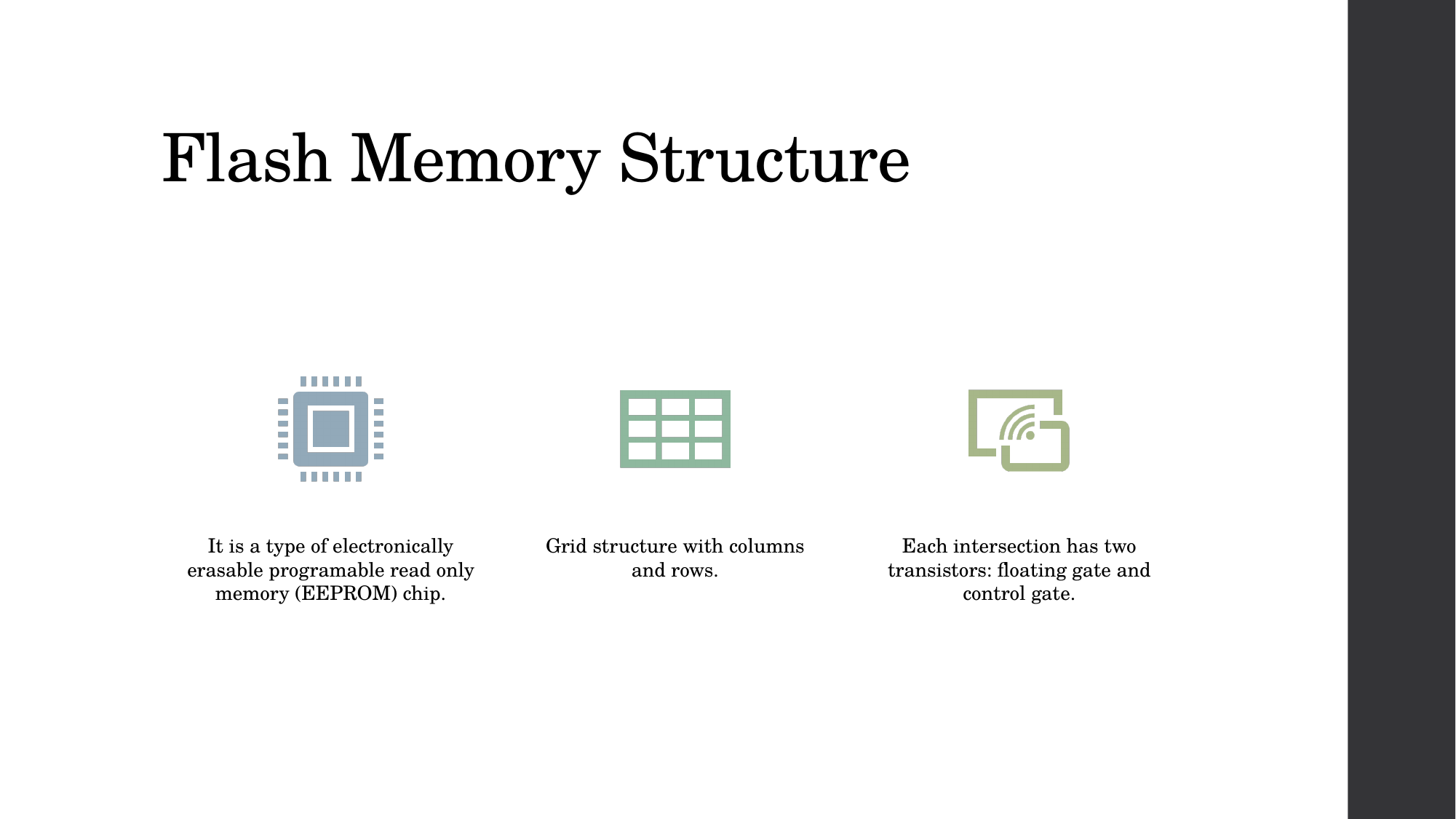

# Flash Memory Structure
It is a type of electronically erasable programable read only memory (EEPROM) chip.
Grid structure with columns and rows.
Each intersection has two transistors: floating gate and control gate.